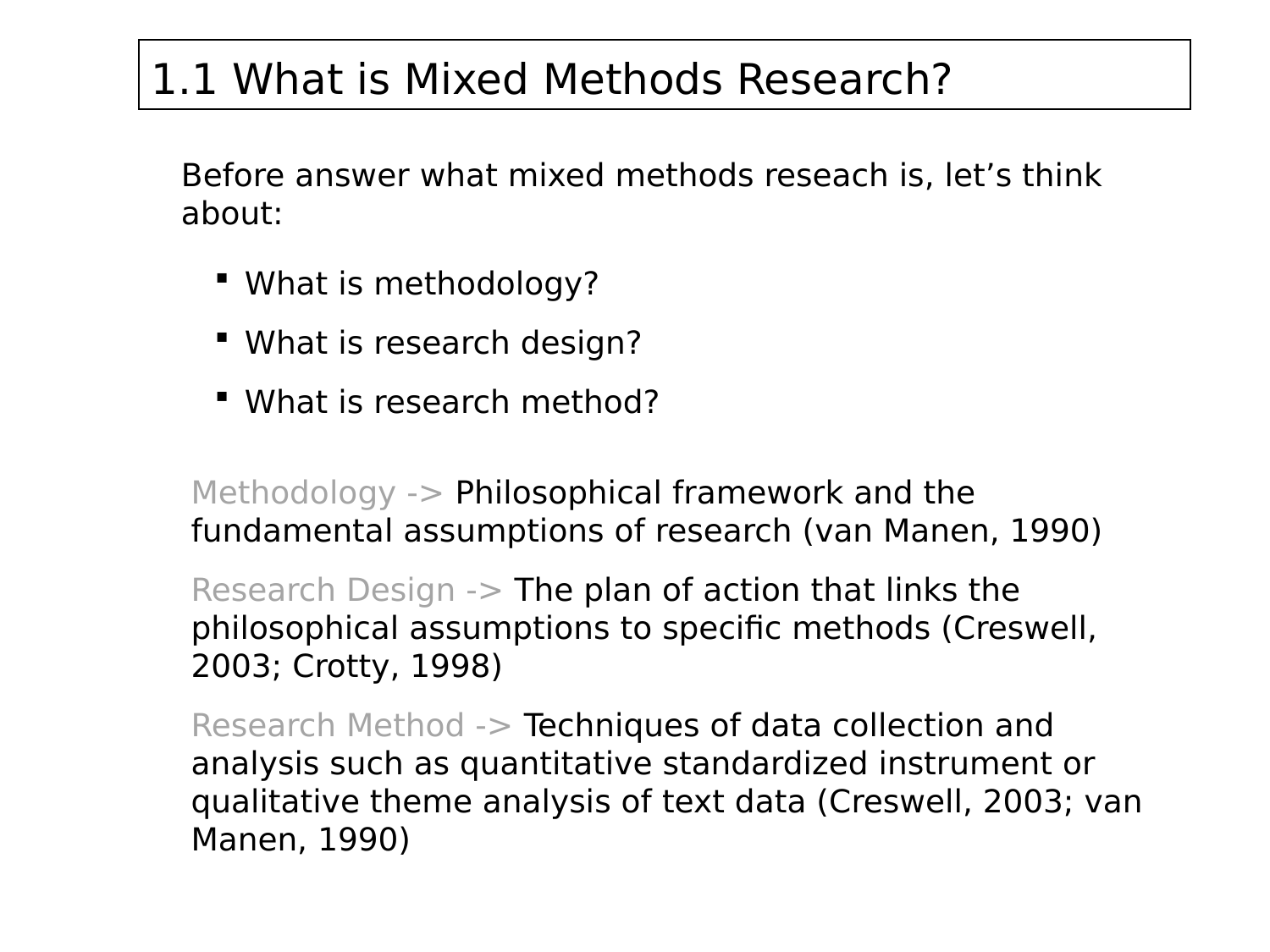

1.1 What is Mixed Methods Research?
Before answer what mixed methods reseach is, let’s think about:
What is methodology?
What is research design?
What is research method?
#
Methodology -> Philosophical framework and the fundamental assumptions of research (van Manen, 1990)
Research Design -> The plan of action that links the philosophical assumptions to specific methods (Creswell, 2003; Crotty, 1998)
Research Method -> Techniques of data collection and analysis such as quantitative standardized instrument or qualitative theme analysis of text data (Creswell, 2003; van Manen, 1990)